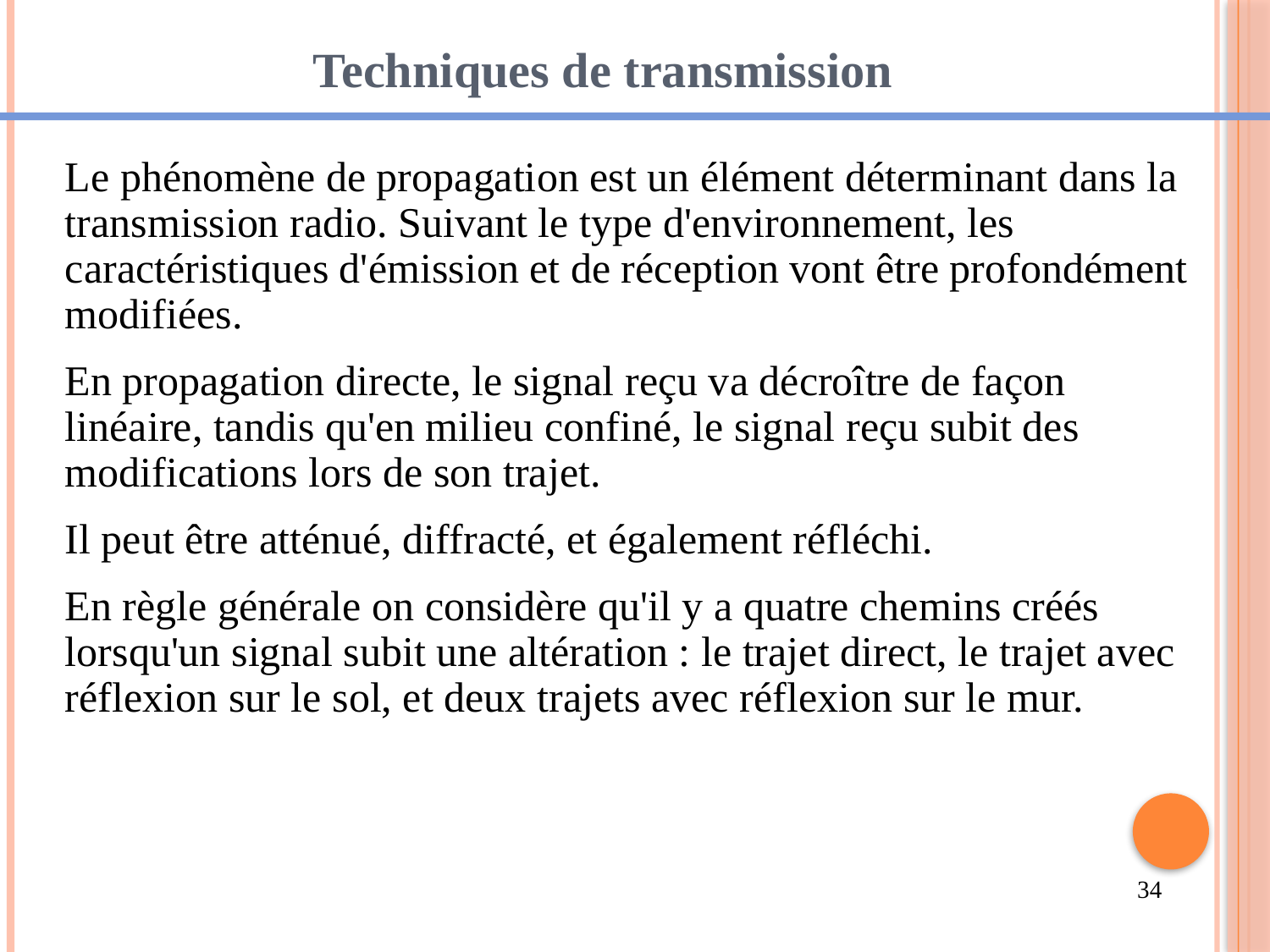

Techniques de transmission

Le phénomène de propagation est un élément déterminant dans la transmission radio. Suivant le type d'environnement, les caractéristiques d'émission et de réception vont être profondément modifiées.
En propagation directe, le signal reçu va décroître de façon linéaire, tandis qu'en milieu confiné, le signal reçu subit des modifications lors de son trajet.
Il peut être atténué, diffracté, et également réfléchi.
En règle générale on considère qu'il y a quatre chemins créés lorsqu'un signal subit une altération : le trajet direct, le trajet avec réflexion sur le sol, et deux trajets avec réflexion sur le mur.
34
34